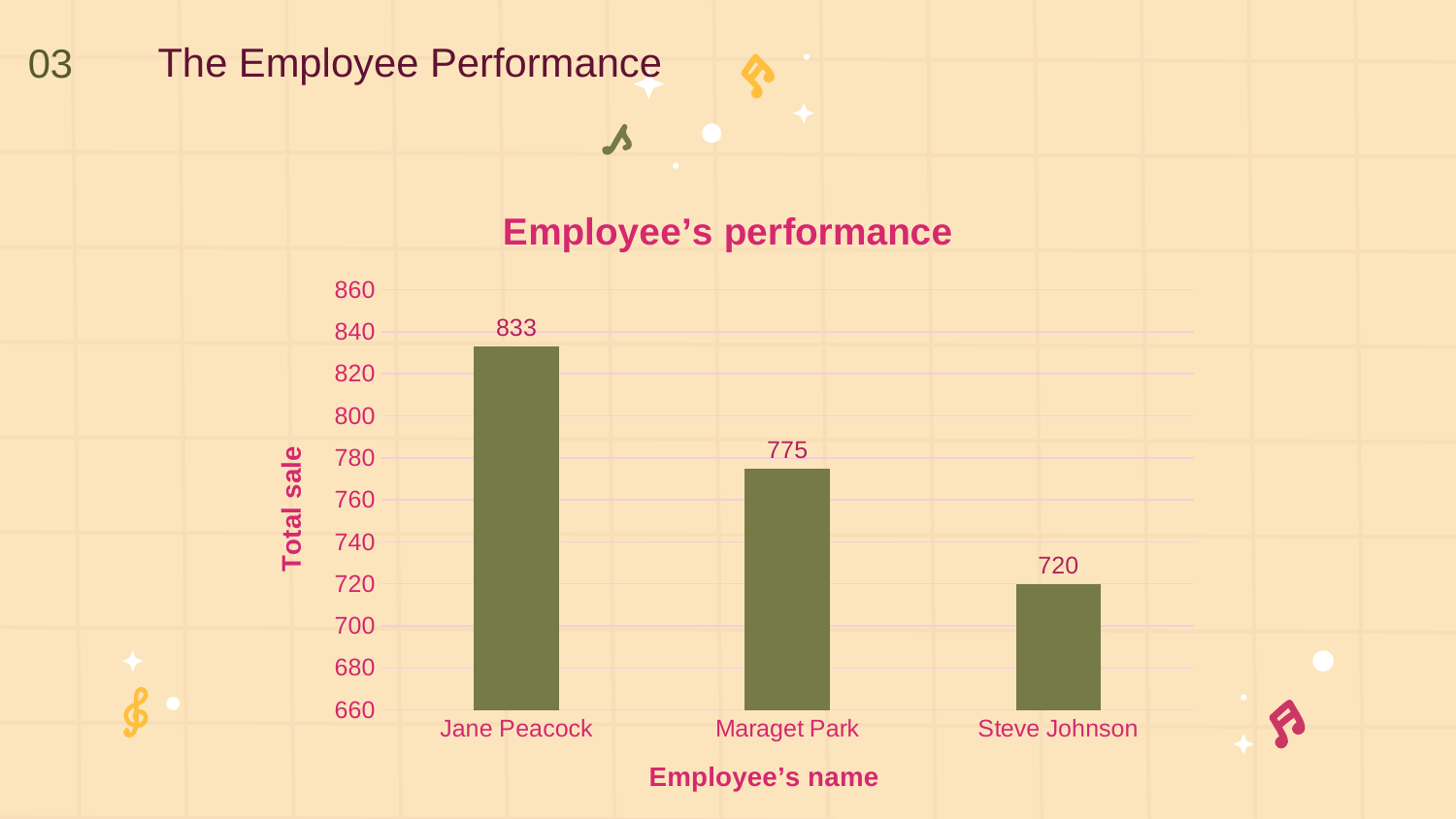

03
# The Employee Performance

### Chart: Employee’s performance

| Category | Sell |
|---|---|
| Jane Peacock | 833.0 |
| Maraget Park | 775.0 |
| Steve Johnson | 720.0 |